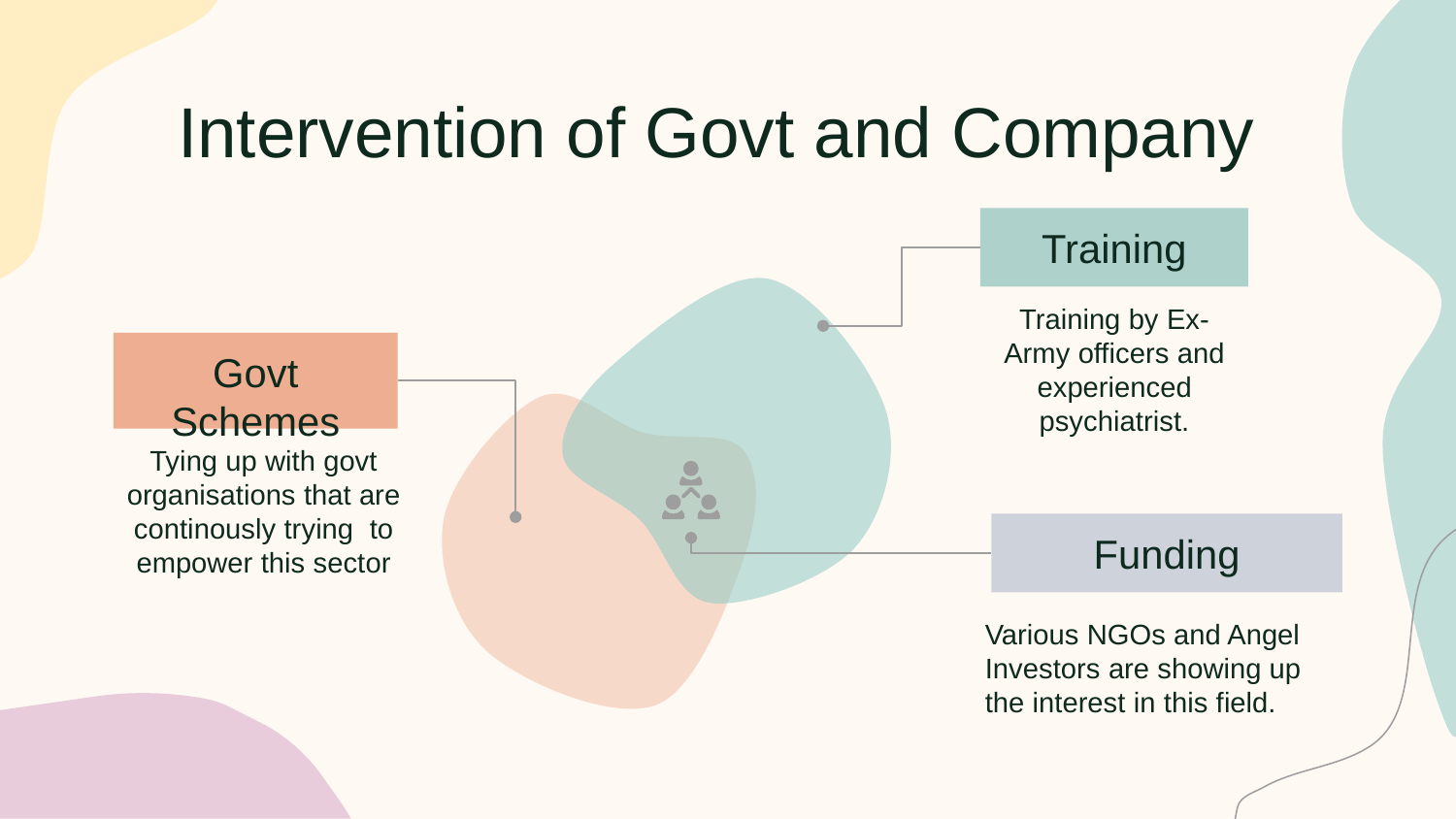

# Intervention of Govt and Company
Training
Training by Ex-Army officers and experienced psychiatrist.

Govt Schemes
Tying up with govt organisations that are continously trying  to empower this sector

Funding

Various NGOs and Angel Investors are showing up the interest in this field.